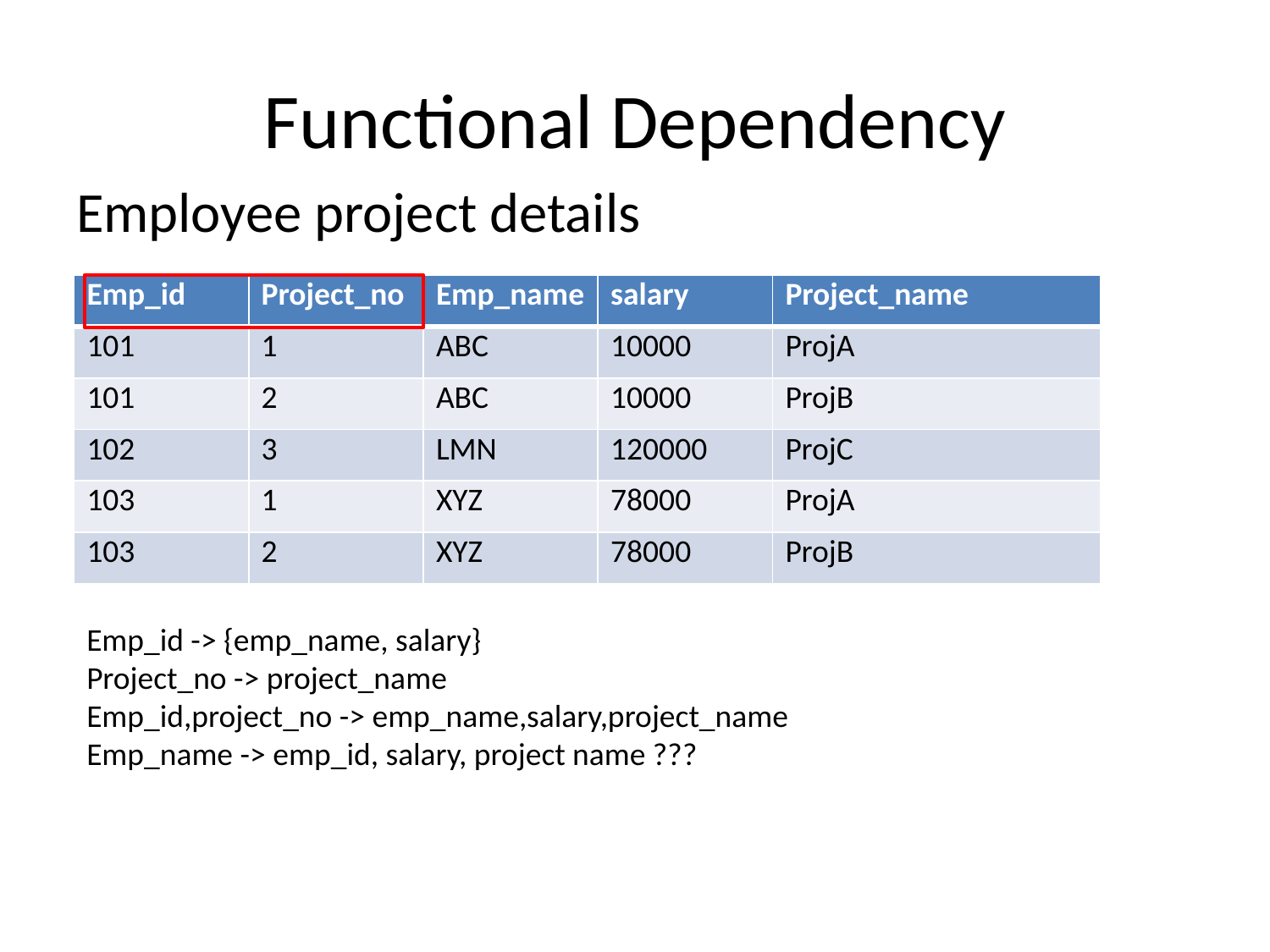

# Functional Dependency
Employee project details
| Emp\_id | Project\_no | Emp\_name | salary | Project\_name |
| --- | --- | --- | --- | --- |
| 101 | 1 | ABC | 10000 | ProjA |
| 101 | 2 | ABC | 10000 | ProjB |
| 102 | 3 | LMN | 120000 | ProjC |
| 103 | 1 | XYZ | 78000 | ProjA |
| 103 | 2 | XYZ | 78000 | ProjB |

Emp_id -> {emp_name, salary}
Project_no -> project_name
Emp_id,project_no -> emp_name,salary,project_name
Emp_name -> emp_id, salary, project name ???